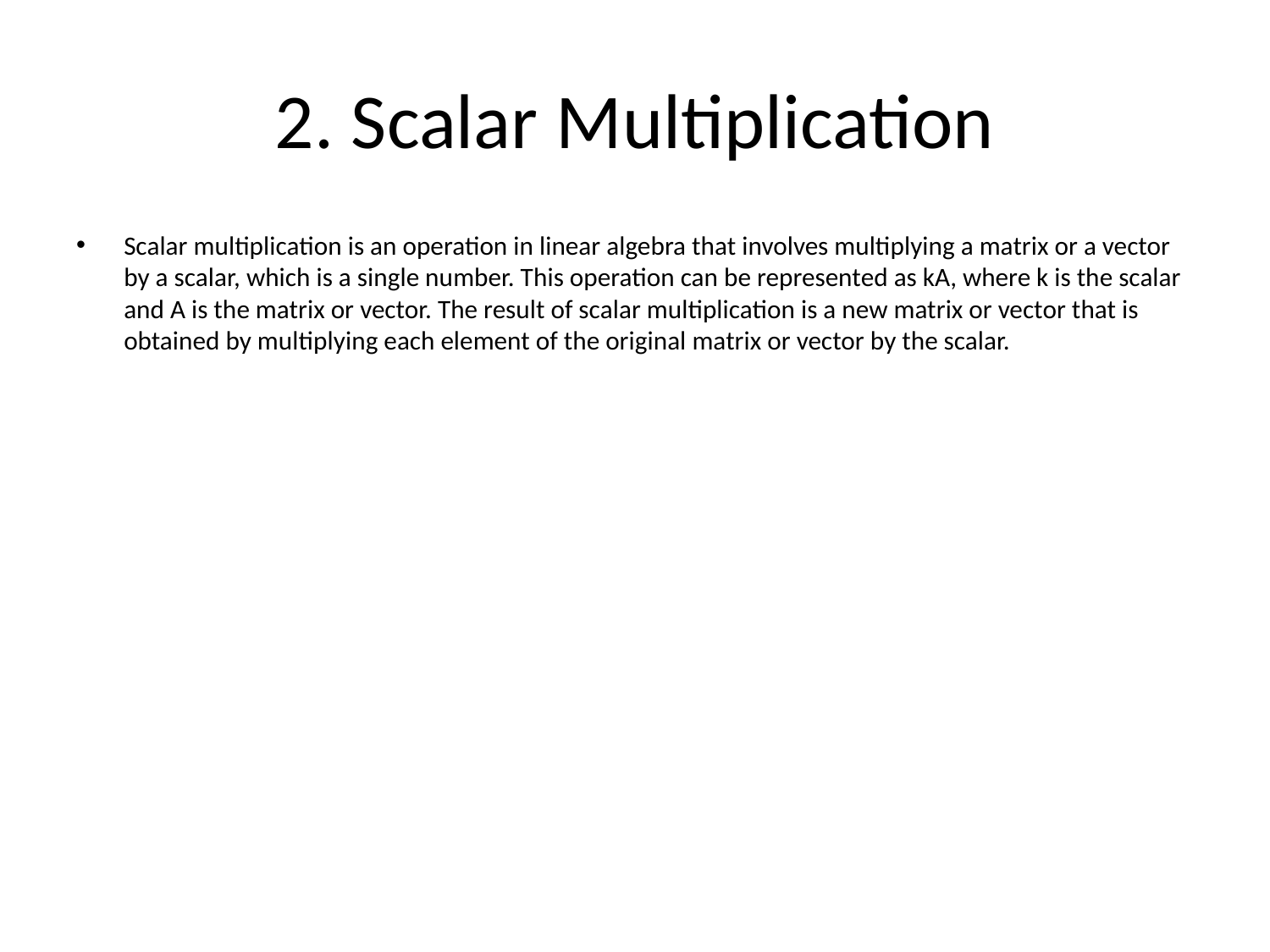

# 2. Scalar Multiplication
Scalar multiplication is an operation in linear algebra that involves multiplying a matrix or a vector by a scalar, which is a single number. This operation can be represented as kA, where k is the scalar and A is the matrix or vector. The result of scalar multiplication is a new matrix or vector that is obtained by multiplying each element of the original matrix or vector by the scalar.